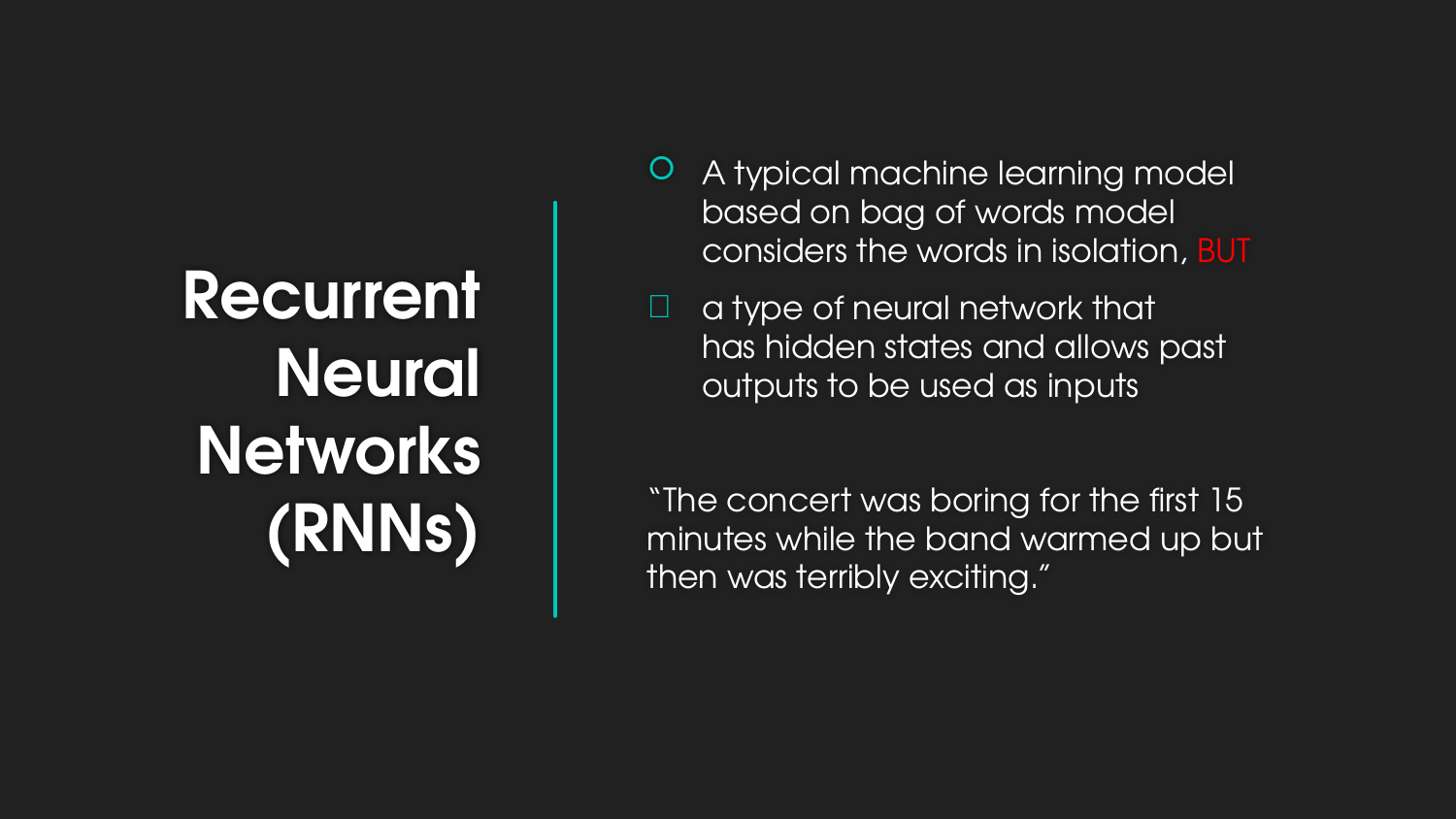

A typical machine learning model based on bag of words model considers the words in isolation, BUT
a type of neural network that has hidden states and allows past outputs to be used as inputs

“The concert was boring for the first 15 minutes while the band warmed up but then was terribly exciting.”

# Recurrent Neural Networks (RNNs)